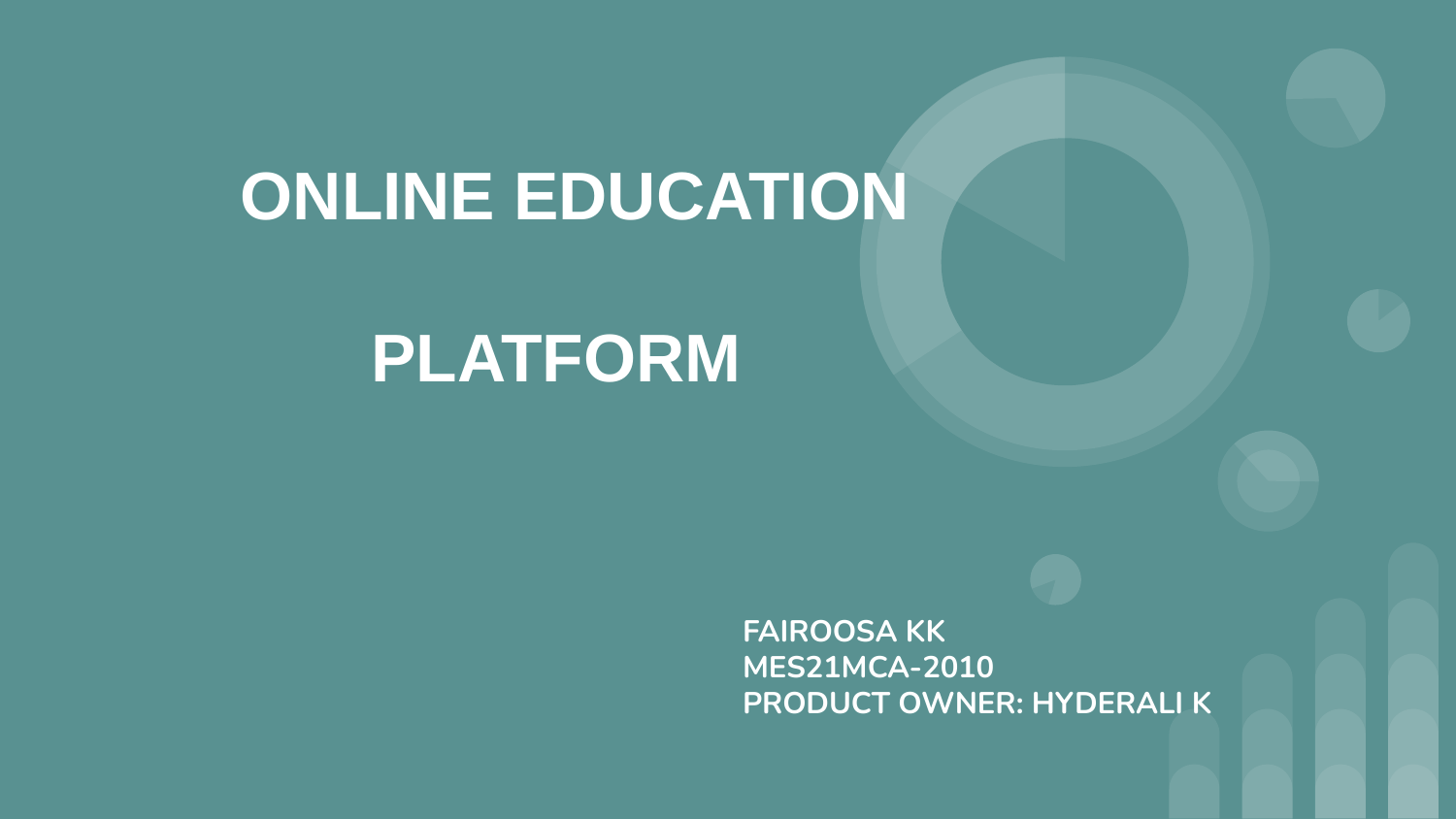

# ONLINE EDUCATION
         PLATFORM

FAIROOSA KK
MES21MCA-2010
PRODUCT OWNER: HYDERALI K